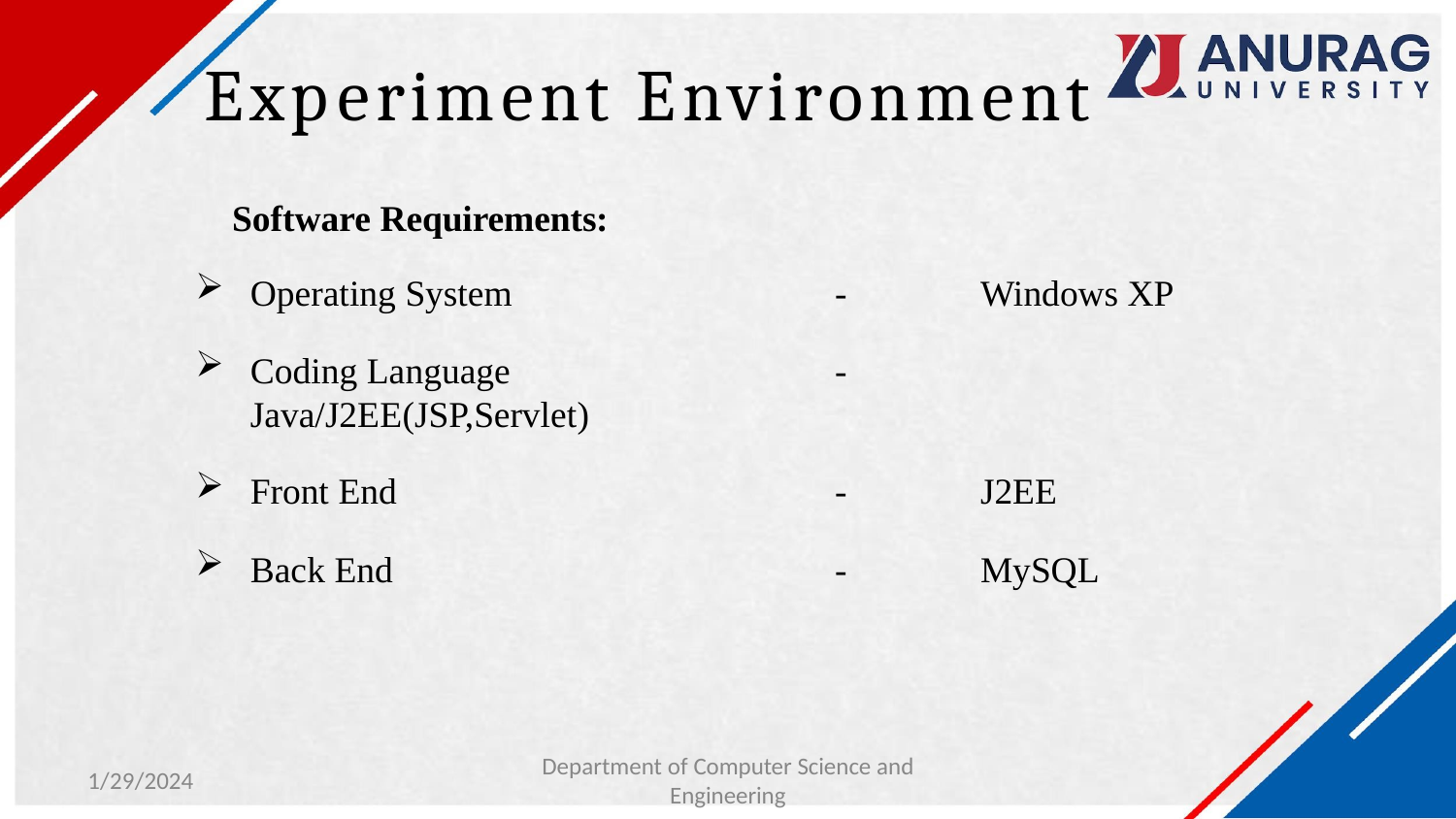

# Experiment Environment
Software Requirements:
Operating System	-	Windows XP
Coding Language	-     Java/J2EE(JSP,Servlet)
Front End	-	J2EE
Back End	-	MySQL
Department of Computer Science and
Engineering
12
1/29/2024